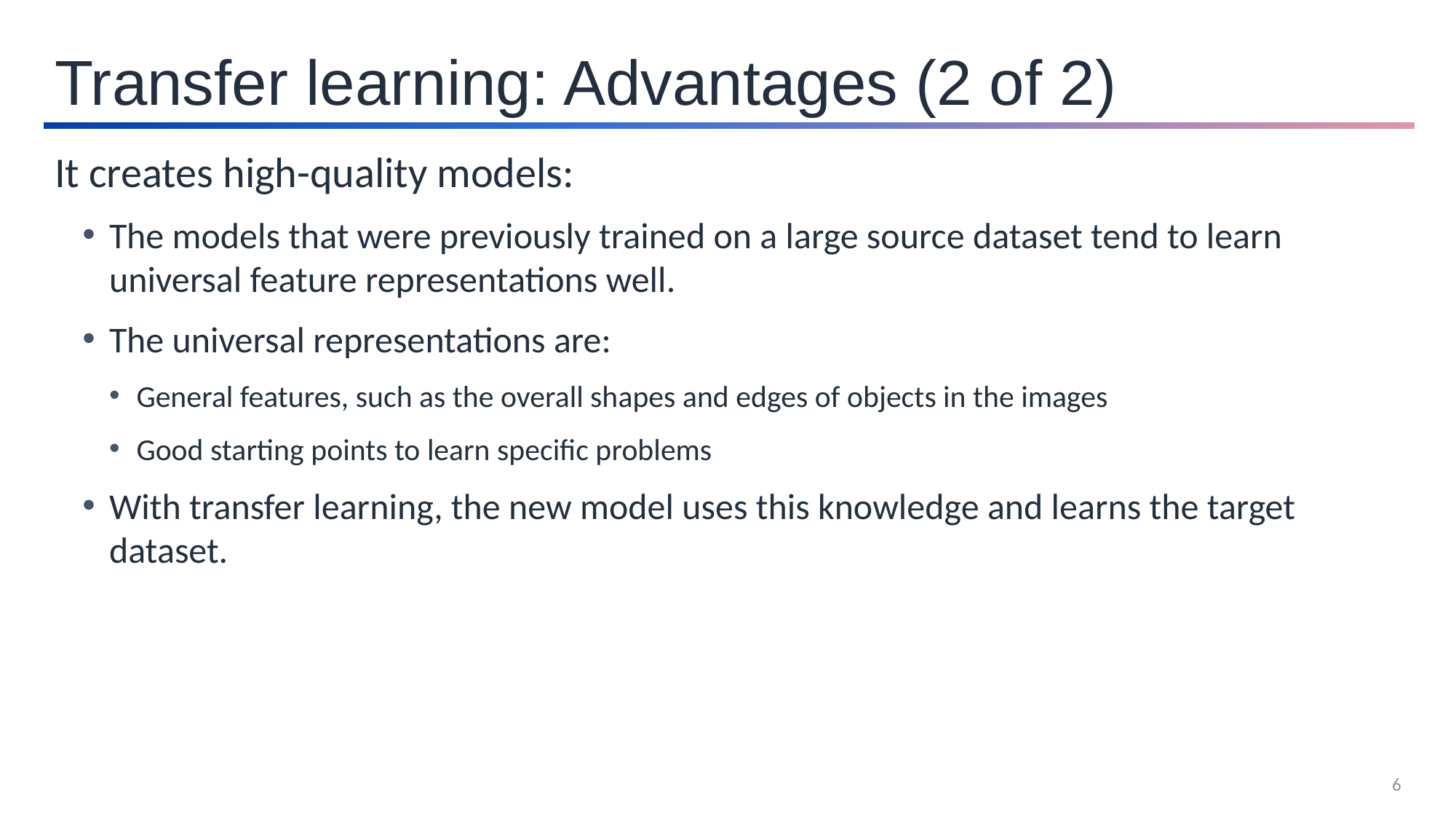

Transfer learning: Advantages (2 of 2)
It creates high-quality models:
The models that were previously trained on a large source dataset tend to learn universal feature representations well.
The universal representations are:
General features, such as the overall shapes and edges of objects in the images
Good starting points to learn specific problems
With transfer learning, the new model uses this knowledge and learns the target dataset.
6